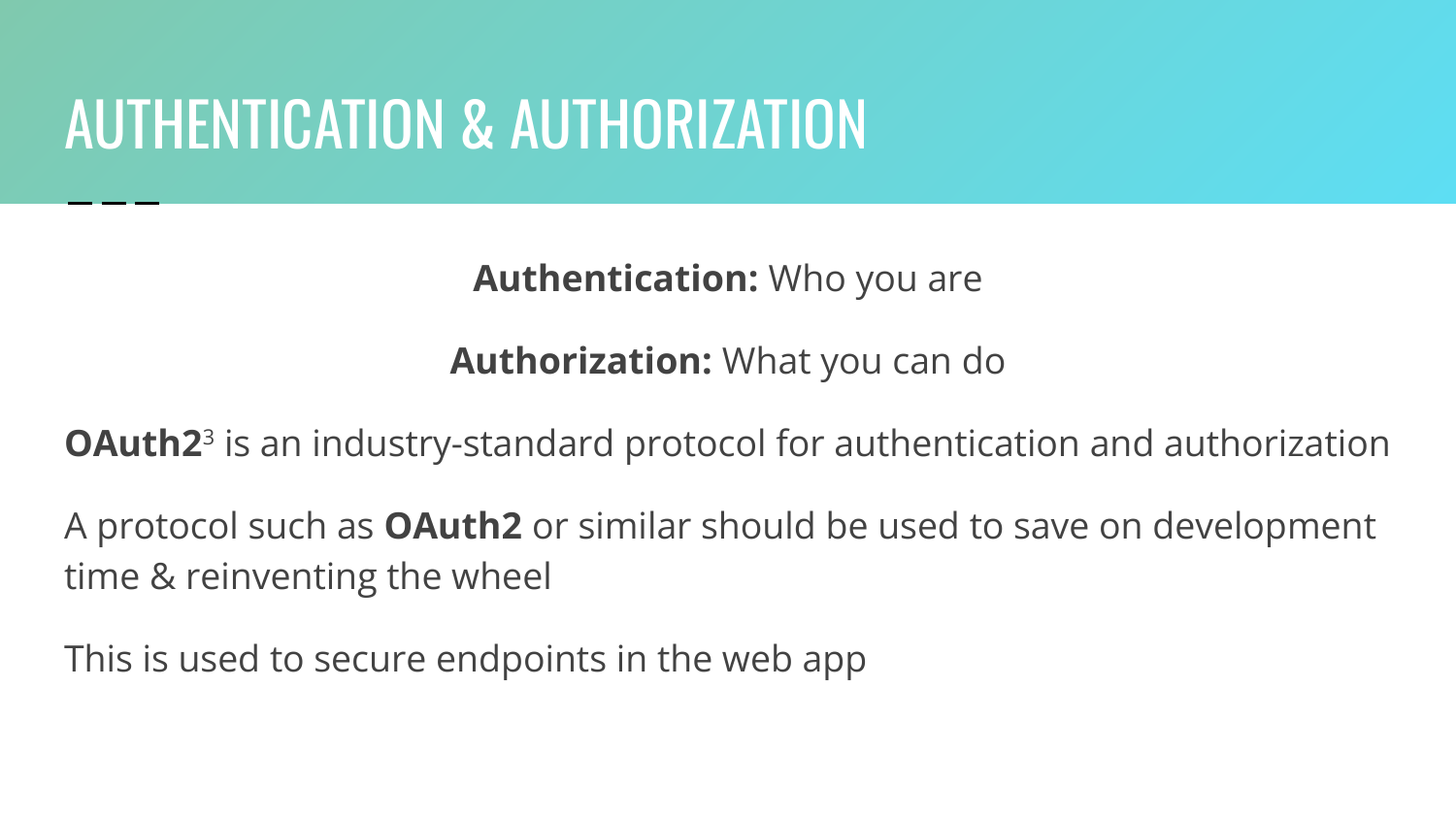

# AUTHENTICATION & AUTHORIZATION
Authentication: Who you are
Authorization: What you can do
OAuth23 is an industry-standard protocol for authentication and authorization
A protocol such as OAuth2 or similar should be used to save on development time & reinventing the wheel
This is used to secure endpoints in the web app